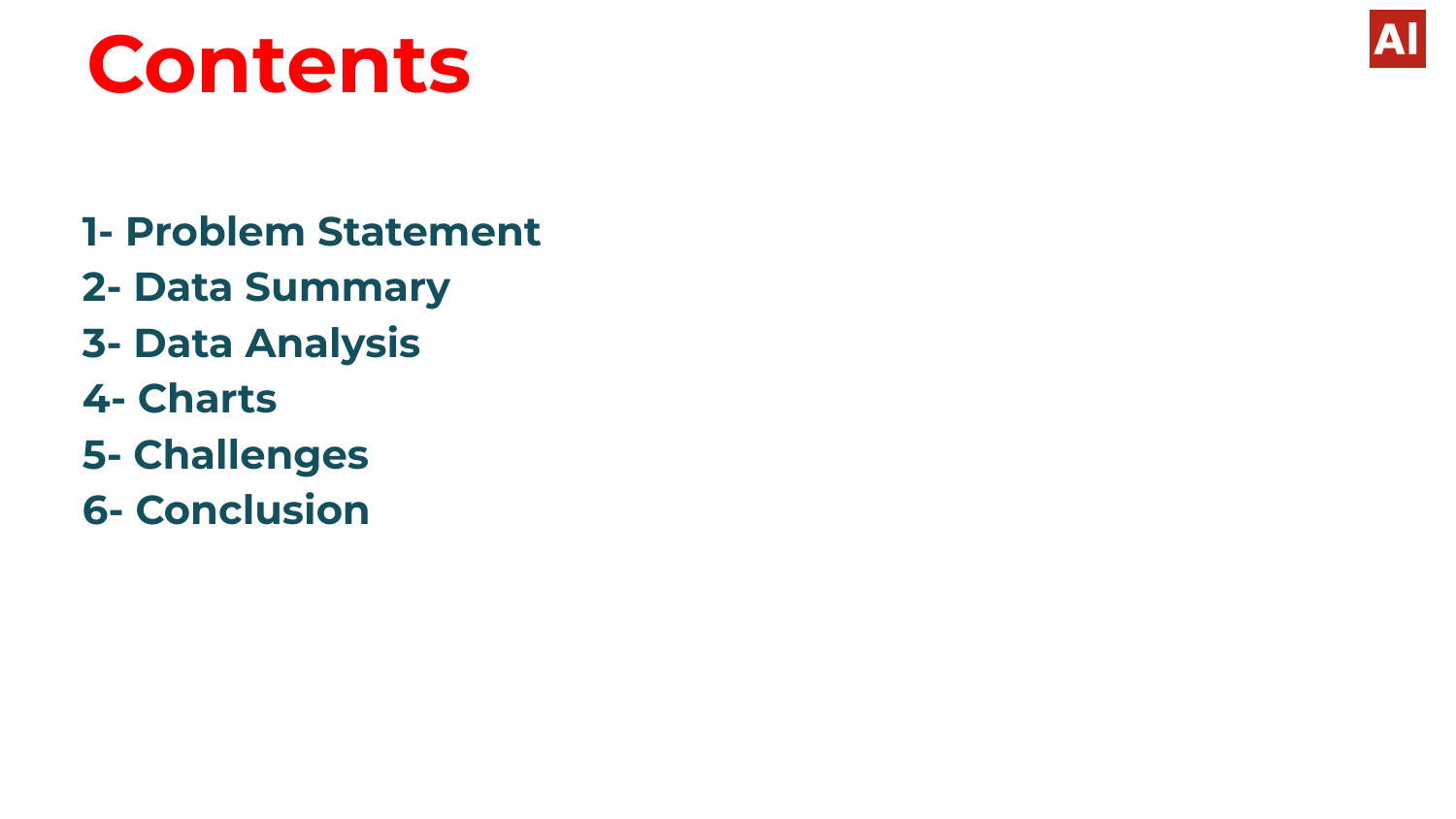

# Contents

1- Problem Statement
2- Data Summary
3- Data Analysis
4- Charts
5- Challenges
6- Conclusion